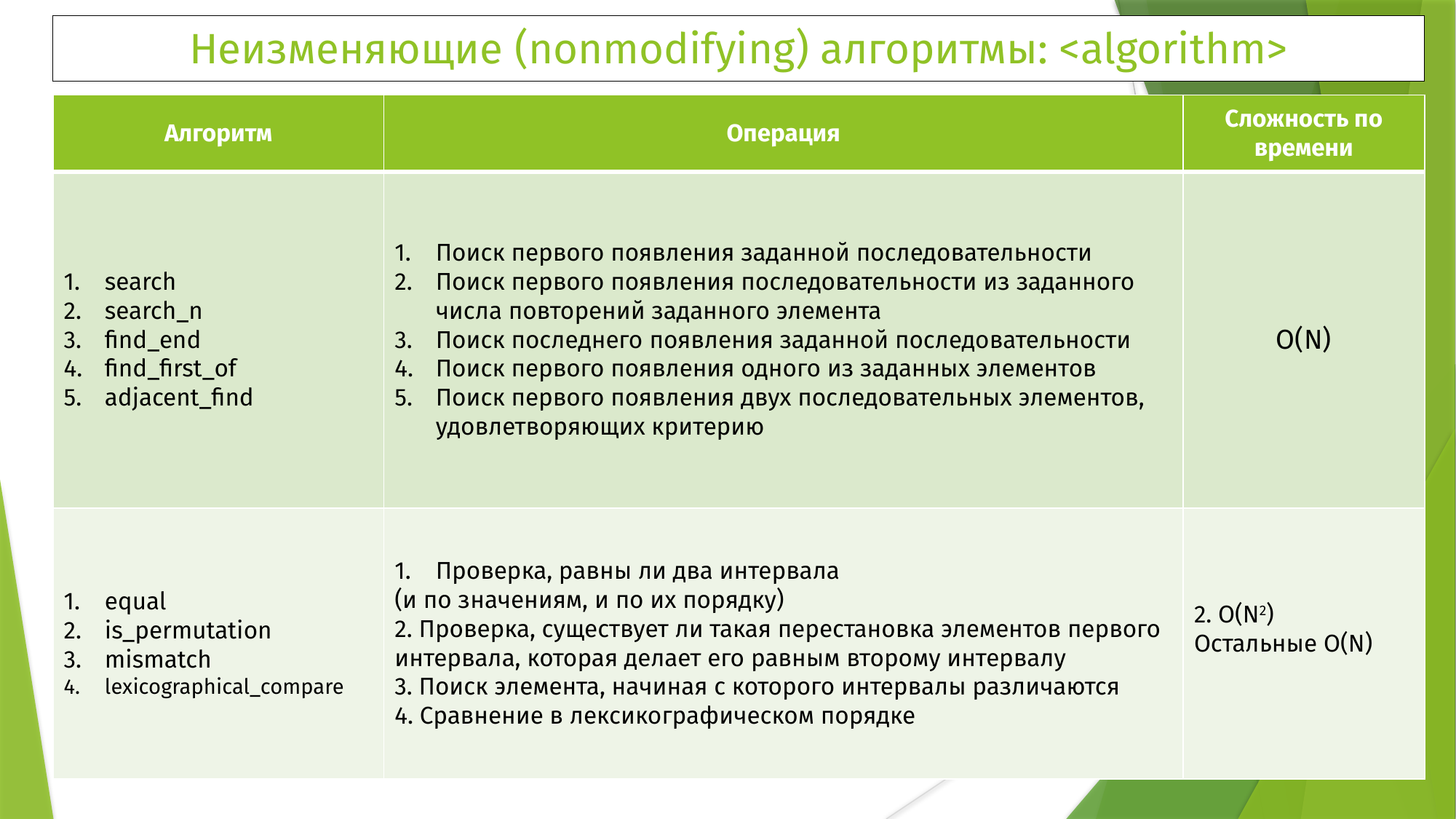

Неизменяющие (nonmodifying) алгоритмы: <algorithm>
| Алгоритм | Операция | Сложность по времени |
| --- | --- | --- |
| search search\_n find\_end find\_first\_of adjacent\_find | Поиск первого появления заданной последовательности Поиск первого появления последовательности из заданного числа повторений заданного элемента Поиск последнего появления заданной последовательности Поиск первого появления одного из заданных элементов Поиск первого появления двух последовательных элементов, удовлетворяющих критерию | O(N) |
| equal is\_permutation mismatch lexicographical\_compare | Проверка, равны ли два интервала (и по значениям, и по их порядку) 2. Проверка, существует ли такая перестановка элементов первого интервала, которая делает его равным второму интервалу 3. Поиск элемента, начиная с которого интервалы различаются 4. Сравнение в лексикографическом порядке | 2. O(N2) Остальные O(N) |